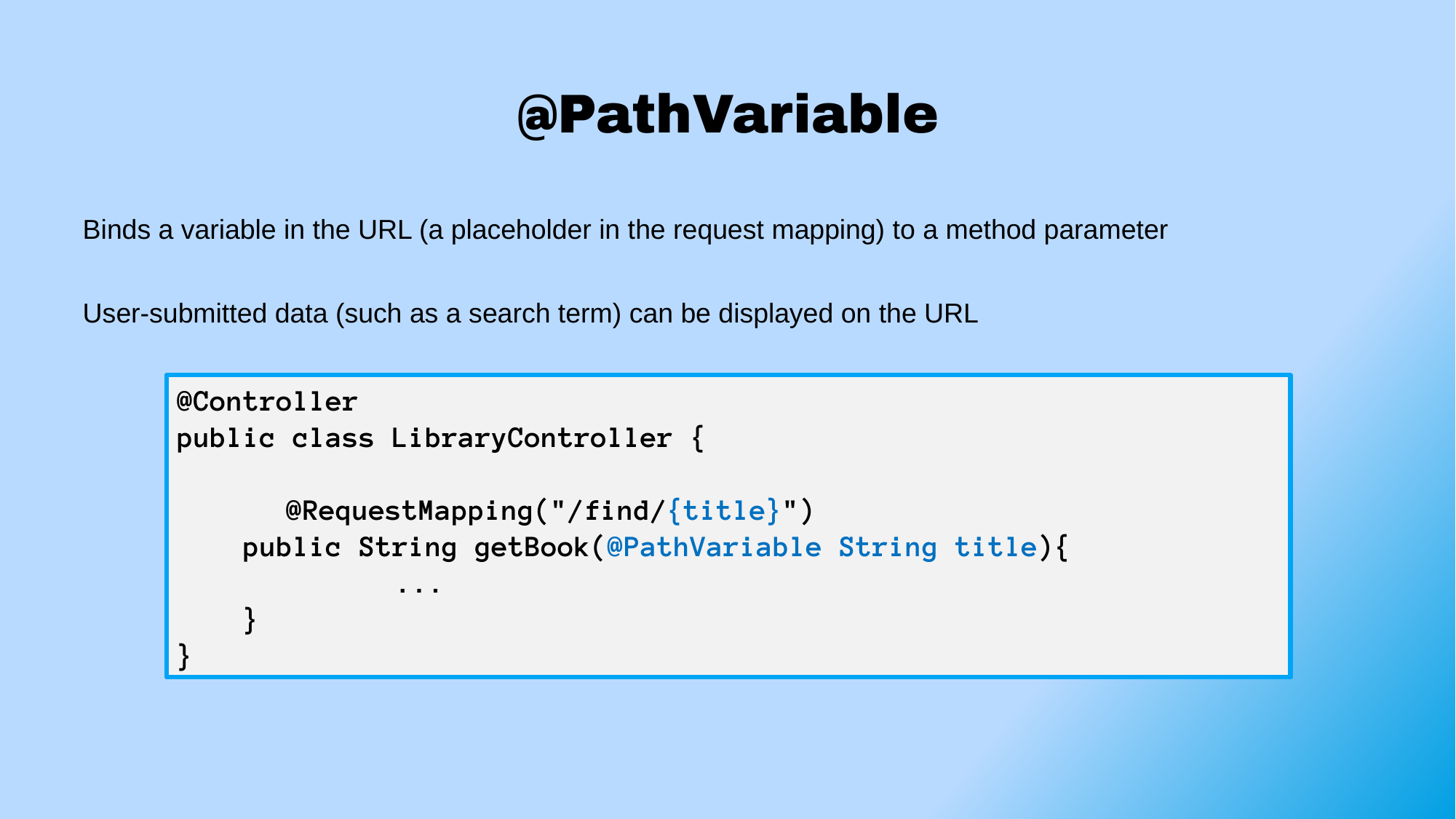

# @PathVariable
Binds a variable in the URL (a placeholder in the request mapping) to a method parameter

User-submitted data (such as a search term) can be displayed on the URL
@Controller
public class LibraryController {
 	@RequestMapping("/find/{title}")
    public String getBook(@PathVariable String title){
		...
    }
}